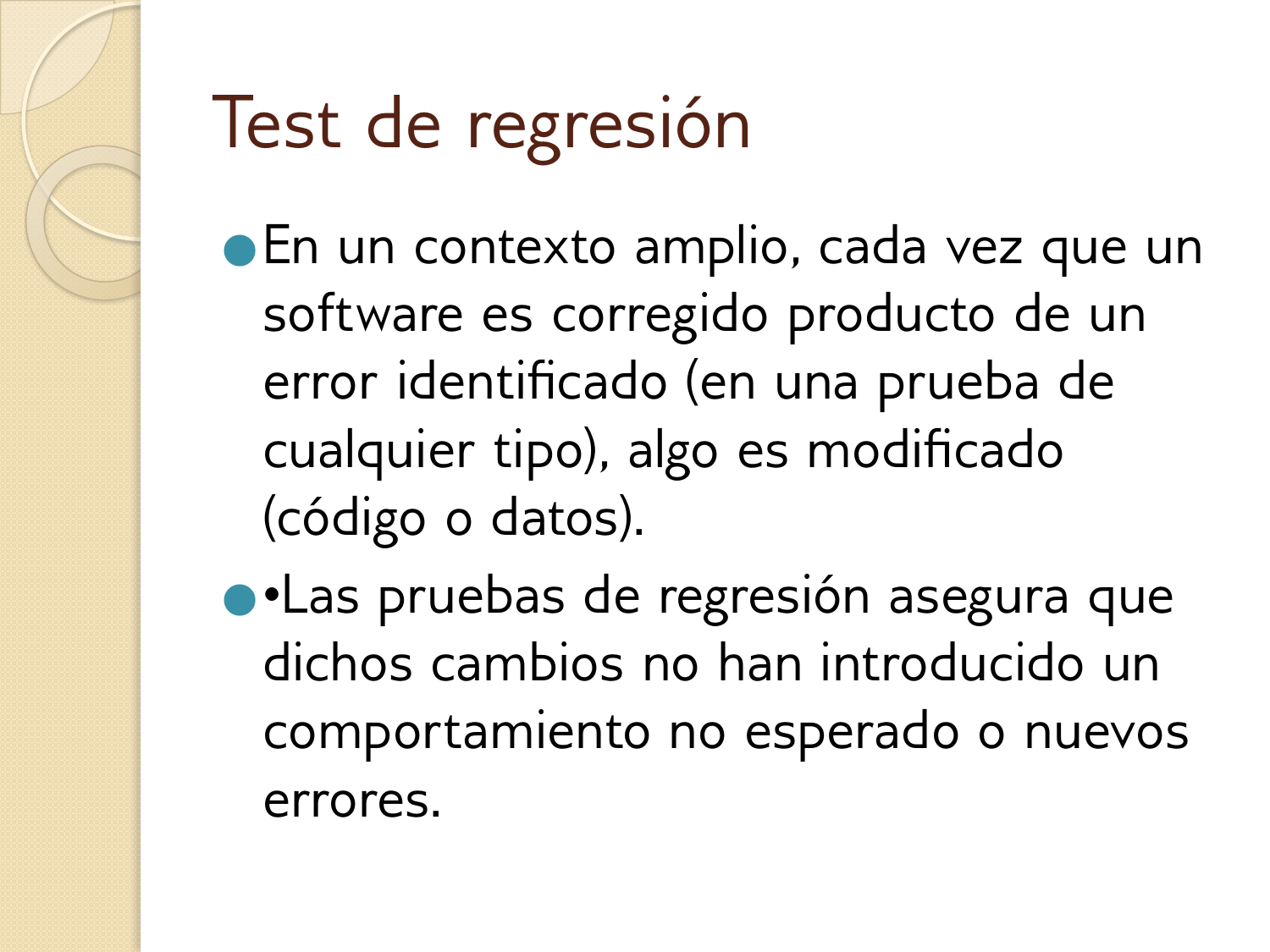

# Test de regresión
En un contexto amplio, cada vez que un software es corregido producto de un error identificado (en una prueba de cualquier tipo), algo es modificado (código o datos).
•Las pruebas de regresión asegura que dichos cambios no han introducido un comportamiento no esperado o nuevos errores.